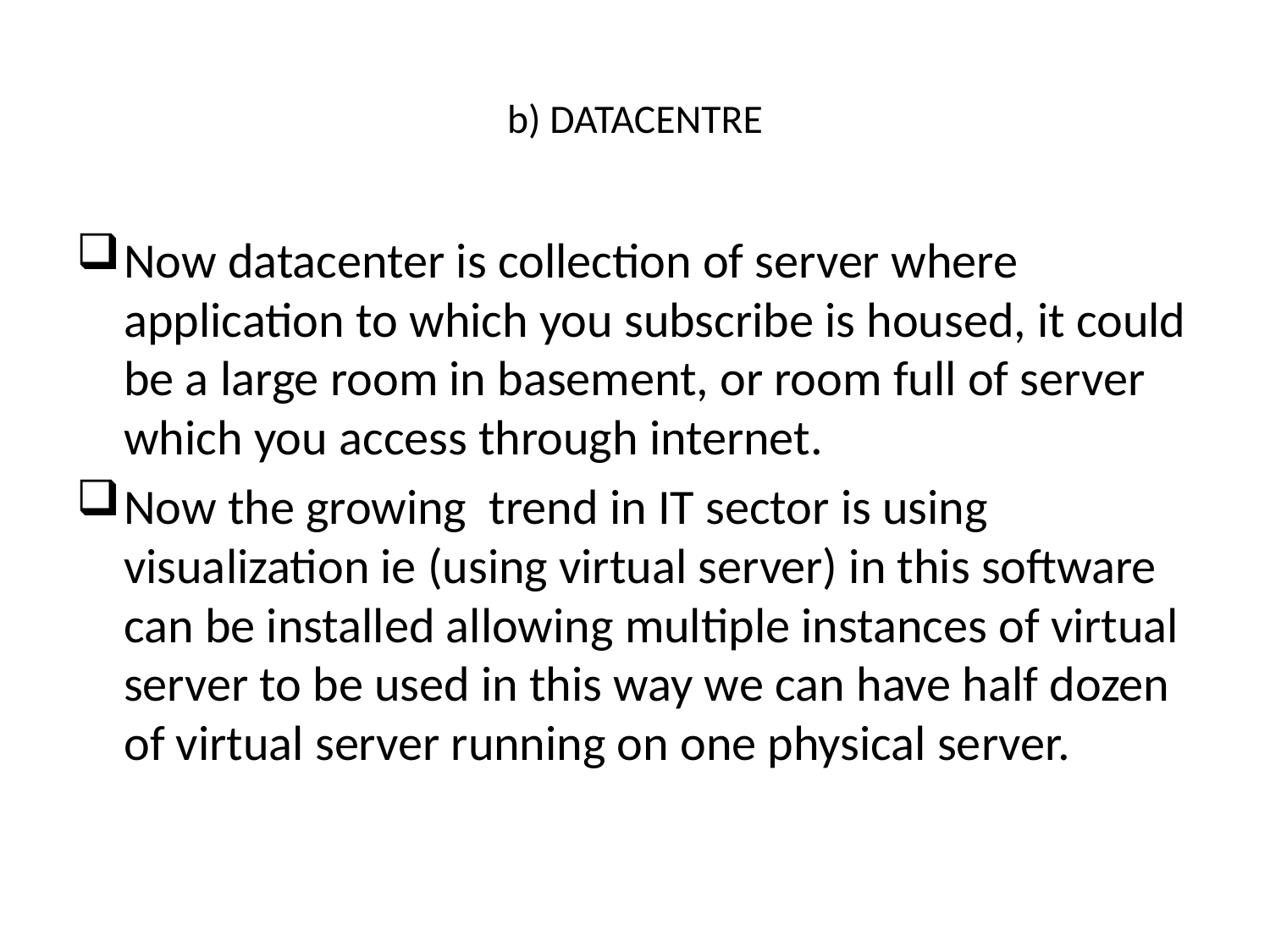

# b) DATACENTRE
Now datacenter is collection of server where application to which you subscribe is housed, it could be a large room in basement, or room full of server which you access through internet.
Now the growing  trend in IT sector is using visualization ie (using virtual server) in this software can be installed allowing multiple instances of virtual server to be used in this way we can have half dozen of virtual server running on one physical server.